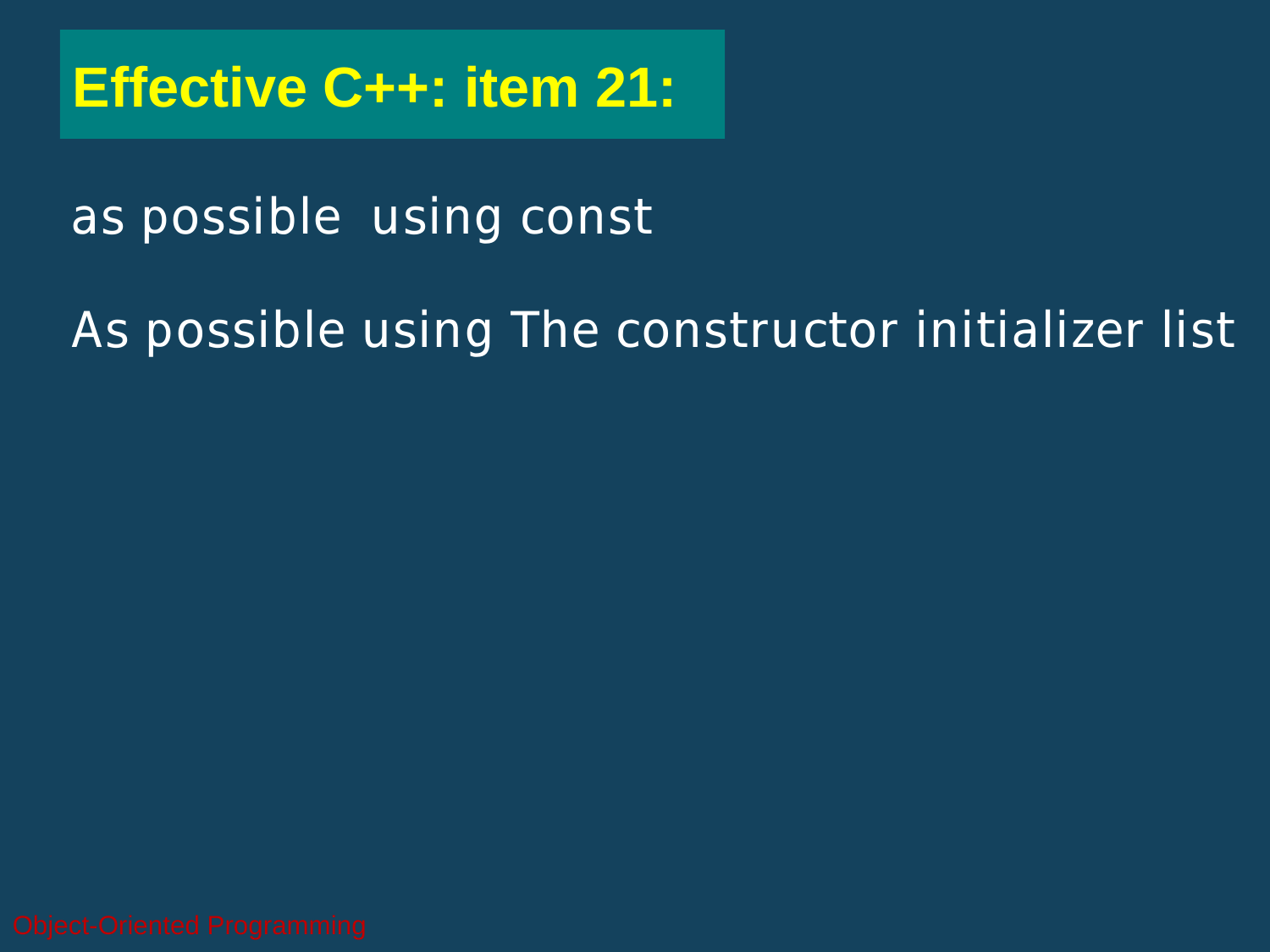

# Effective C++: item 21:
as possible  using const
As possible using The constructor initializer list
Object-Oriented Programming